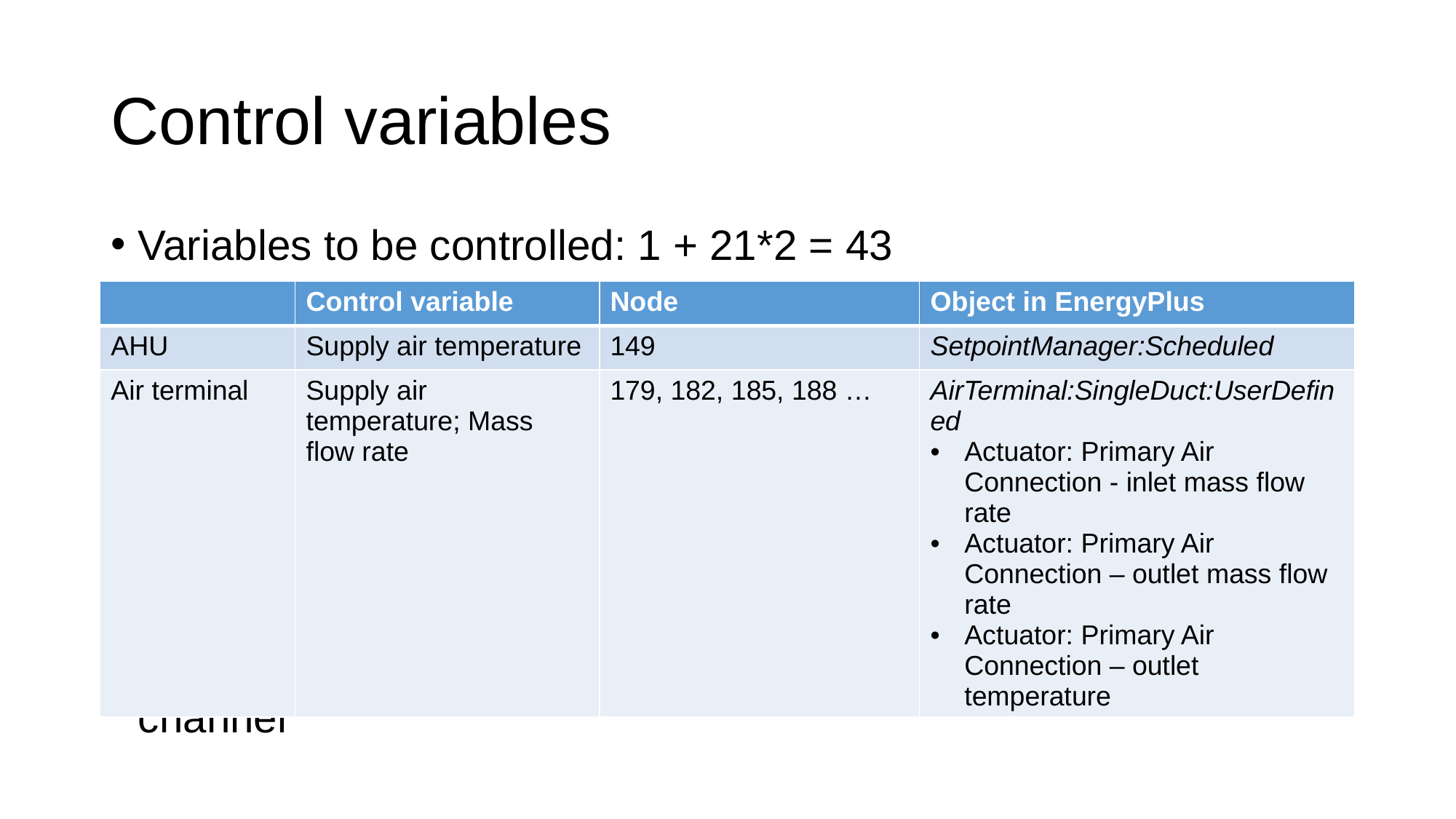

# Control variables
Variables to be controlled: 1 + 21*2 = 43

EnergyPlusToFMU has a constraint of 32 communication channel
|  | Control variable | Node | Object in EnergyPlus |
| --- | --- | --- | --- |
| AHU | Supply air temperature | 149 | SetpointManager:Scheduled |
| Air terminal | Supply air temperature; Mass flow rate | 179, 182, 185, 188 … | AirTerminal:SingleDuct:UserDefined Actuator: Primary Air Connection - inlet mass flow rate Actuator: Primary Air Connection – outlet mass flow rate Actuator: Primary Air Connection – outlet temperature |